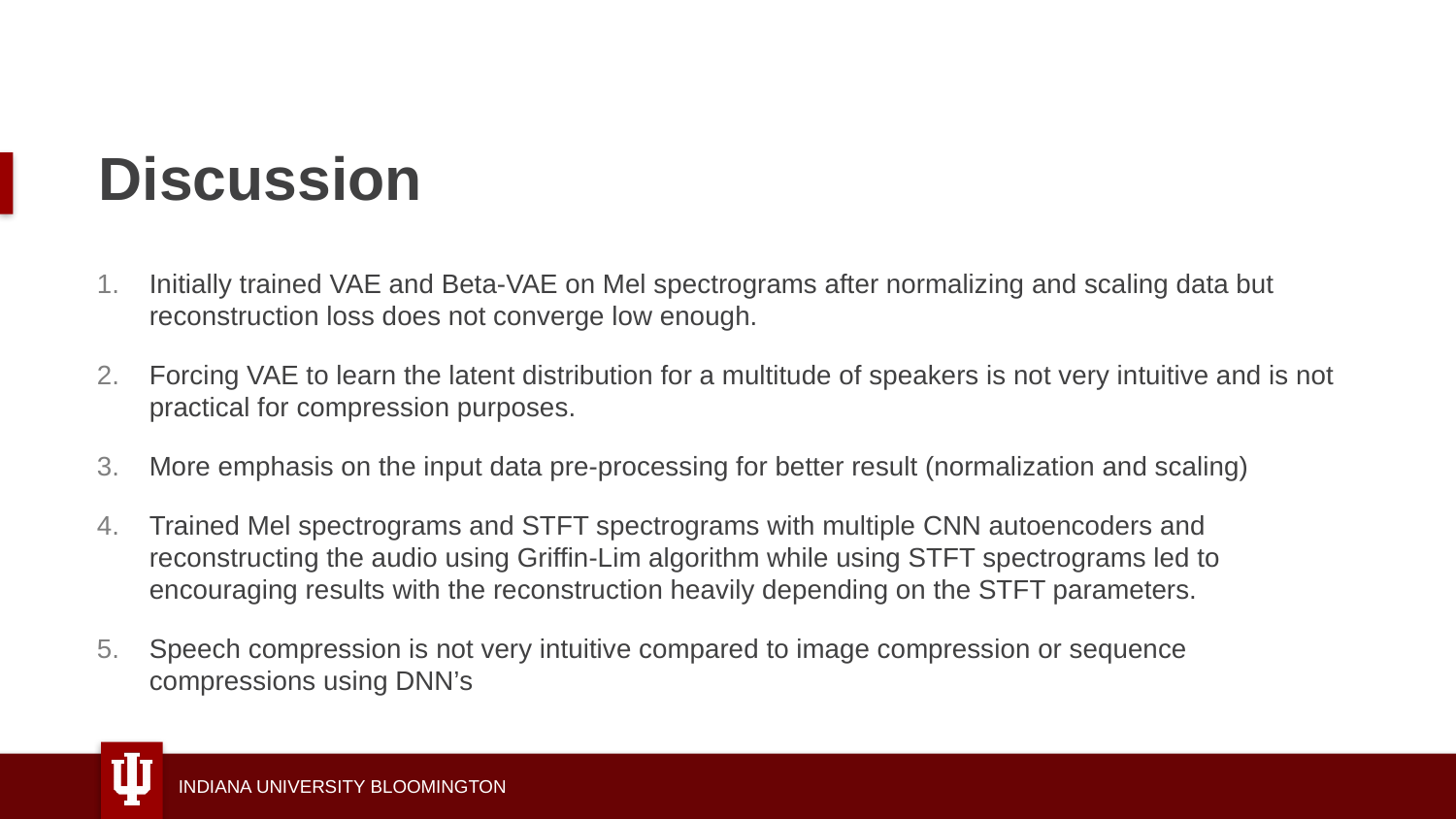

# Discussion
Initially trained VAE and Beta-VAE on Mel spectrograms after normalizing and scaling data but reconstruction loss does not converge low enough.
Forcing VAE to learn the latent distribution for a multitude of speakers is not very intuitive and is not practical for compression purposes.
More emphasis on the input data pre-processing for better result (normalization and scaling)
Trained Mel spectrograms and STFT spectrograms with multiple CNN autoencoders and reconstructing the audio using Griffin-Lim algorithm while using STFT spectrograms led to encouraging results with the reconstruction heavily depending on the STFT parameters.
Speech compression is not very intuitive compared to image compression or sequence compressions using DNN’s